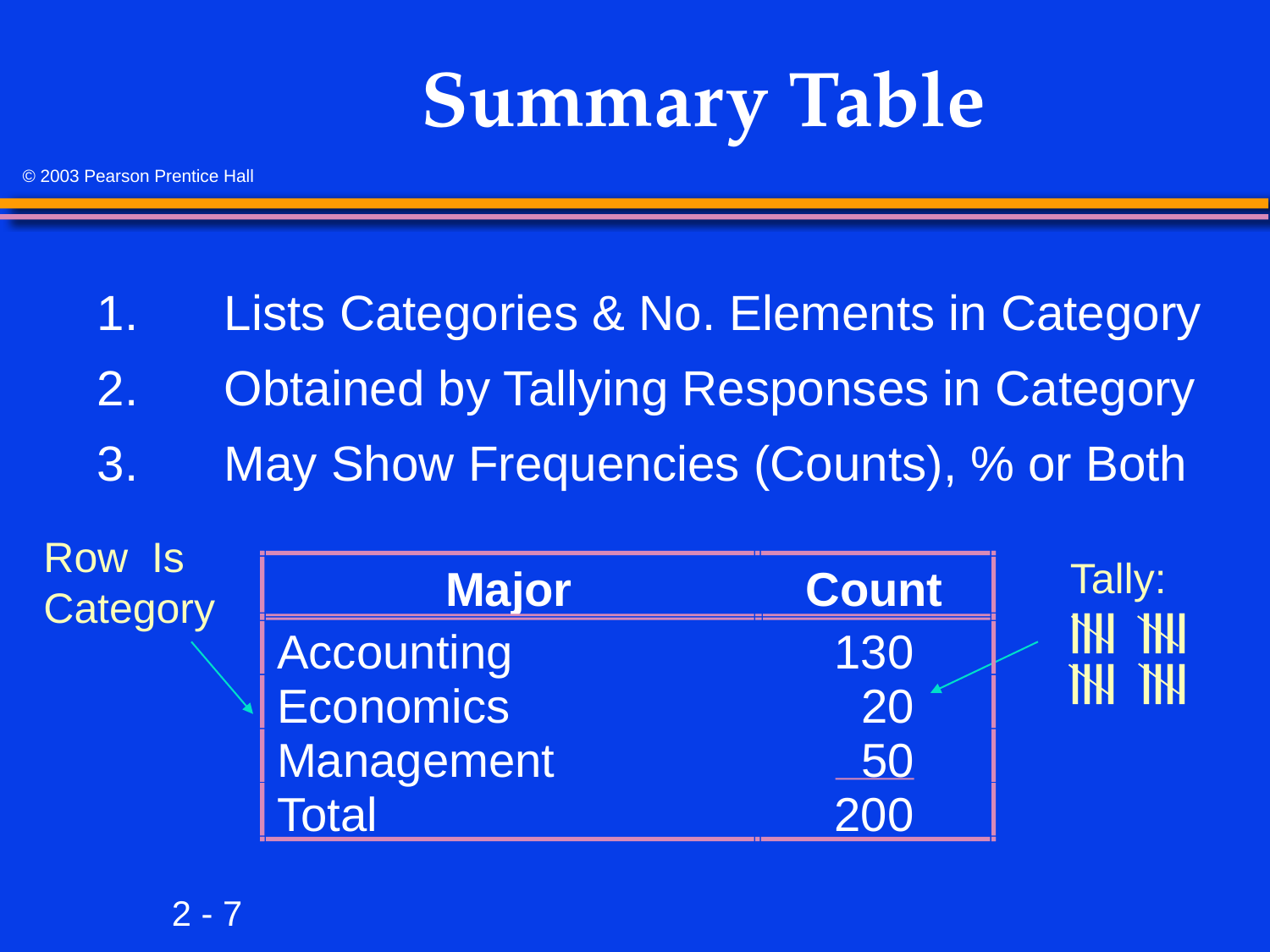

# Summary Table
1.	Lists Categories & No. Elements in Category
2.	Obtained by Tallying Responses in Category
3.	May Show Frequencies (Counts), % or Both
Row  Is Category
Tally:
||||  ||||
||||  ||||

Major
Count

Accounting
130

Economics
  20

Management
  50

Total
200